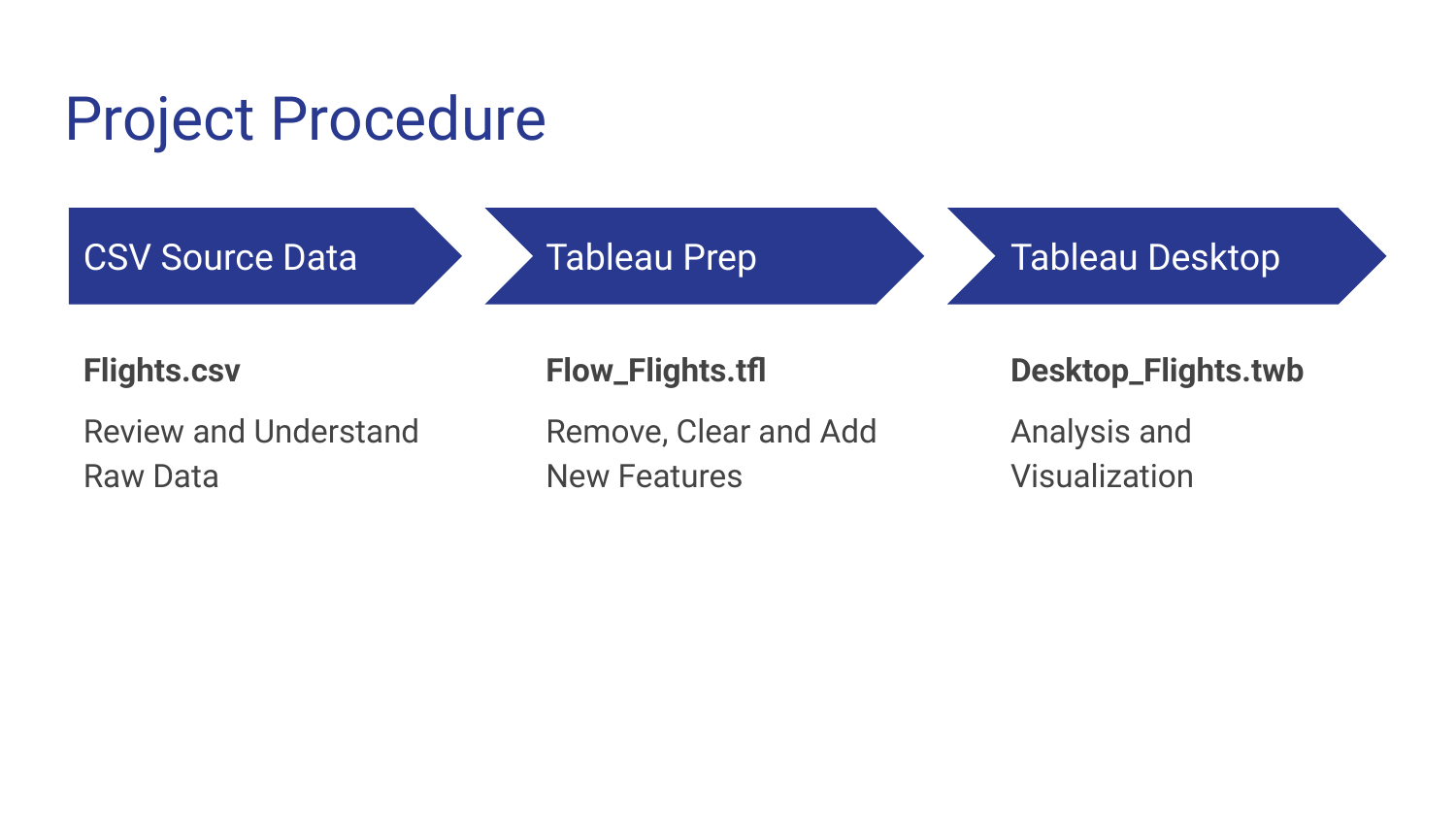

# Project Procedure

CSV Source Data
Tableau Prep
Tableau Desktop
Flights.csv
Review and Understand Raw Data
Flow_Flights.tfl
Remove, Clear and Add New Features

Desktop_Flights.twb
Analysis and Visualization